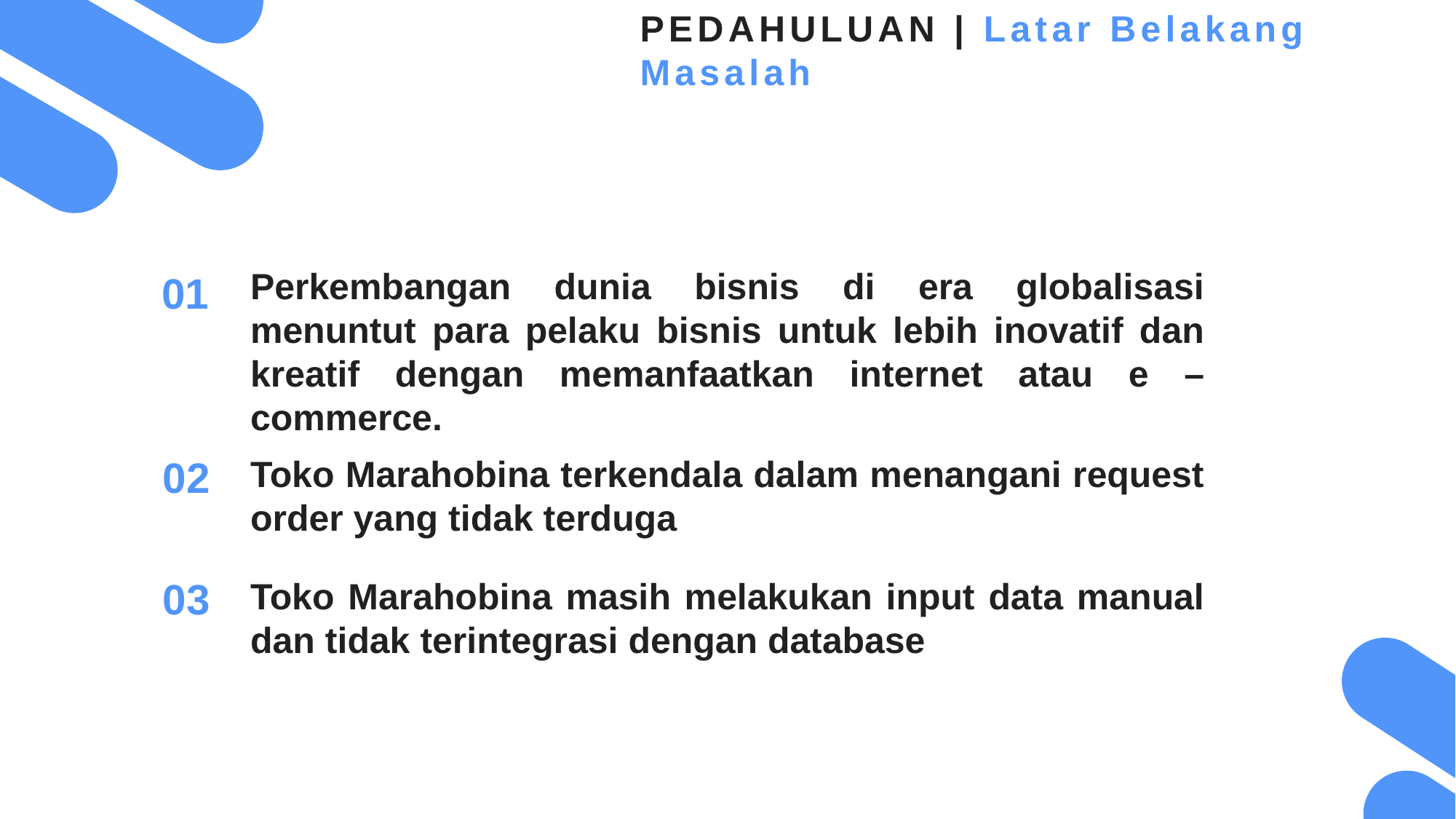

PEDAHULUAN | Latar Belakang Masalah

Perkembangan dunia bisnis di era globalisasi menuntut para pelaku bisnis untuk lebih inovatif dan kreatif dengan memanfaatkan internet atau e – commerce.
01
02
Toko Marahobina terkendala dalam menangani request order yang tidak terduga
03
Toko Marahobina masih melakukan input data manual dan tidak terintegrasi dengan database